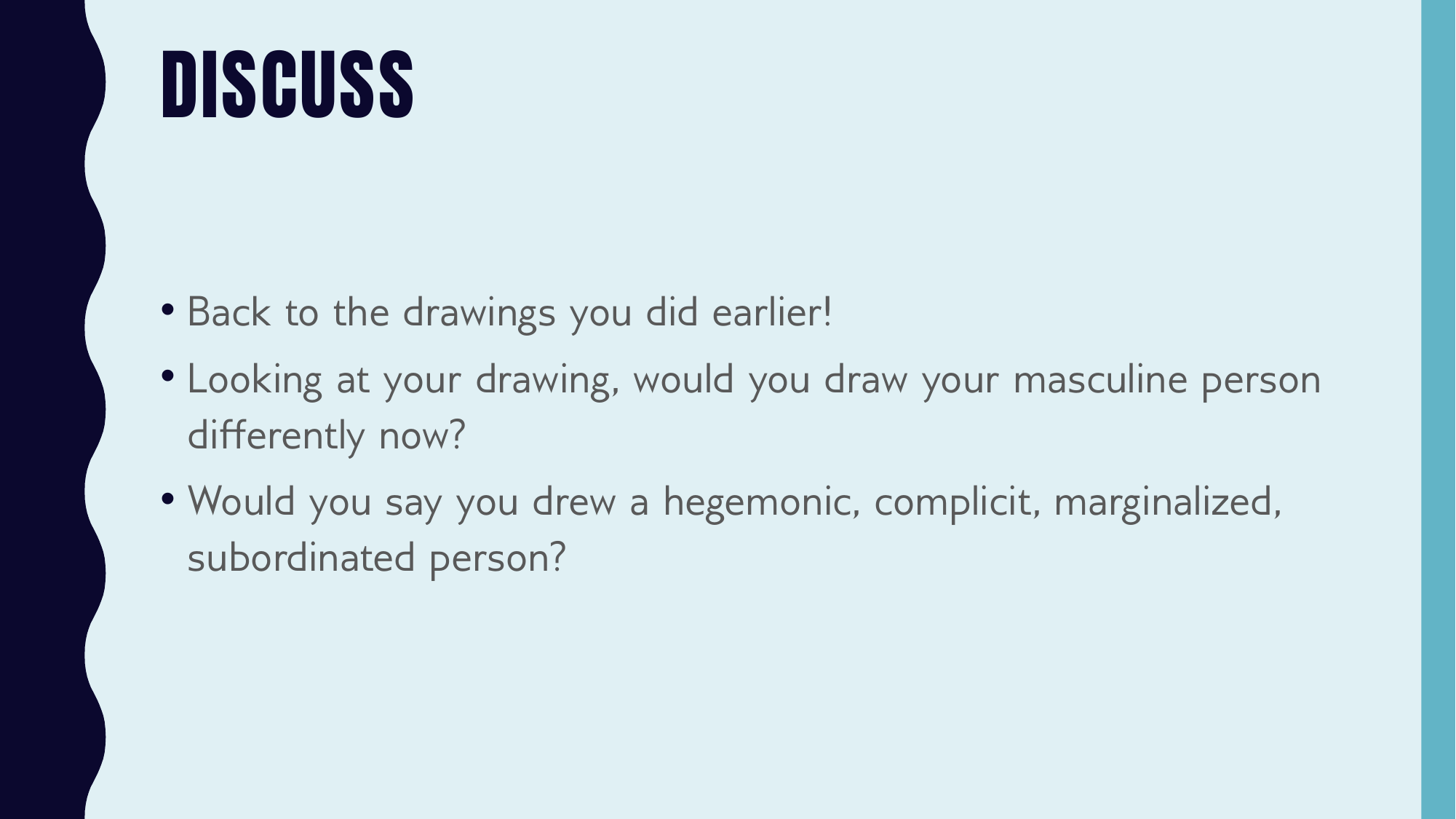

# Discuss
Back to the drawings you did earlier!
Looking at your drawing, would you draw your masculine person differently now?
Would you say you drew a hegemonic, complicit, marginalized, subordinated person?